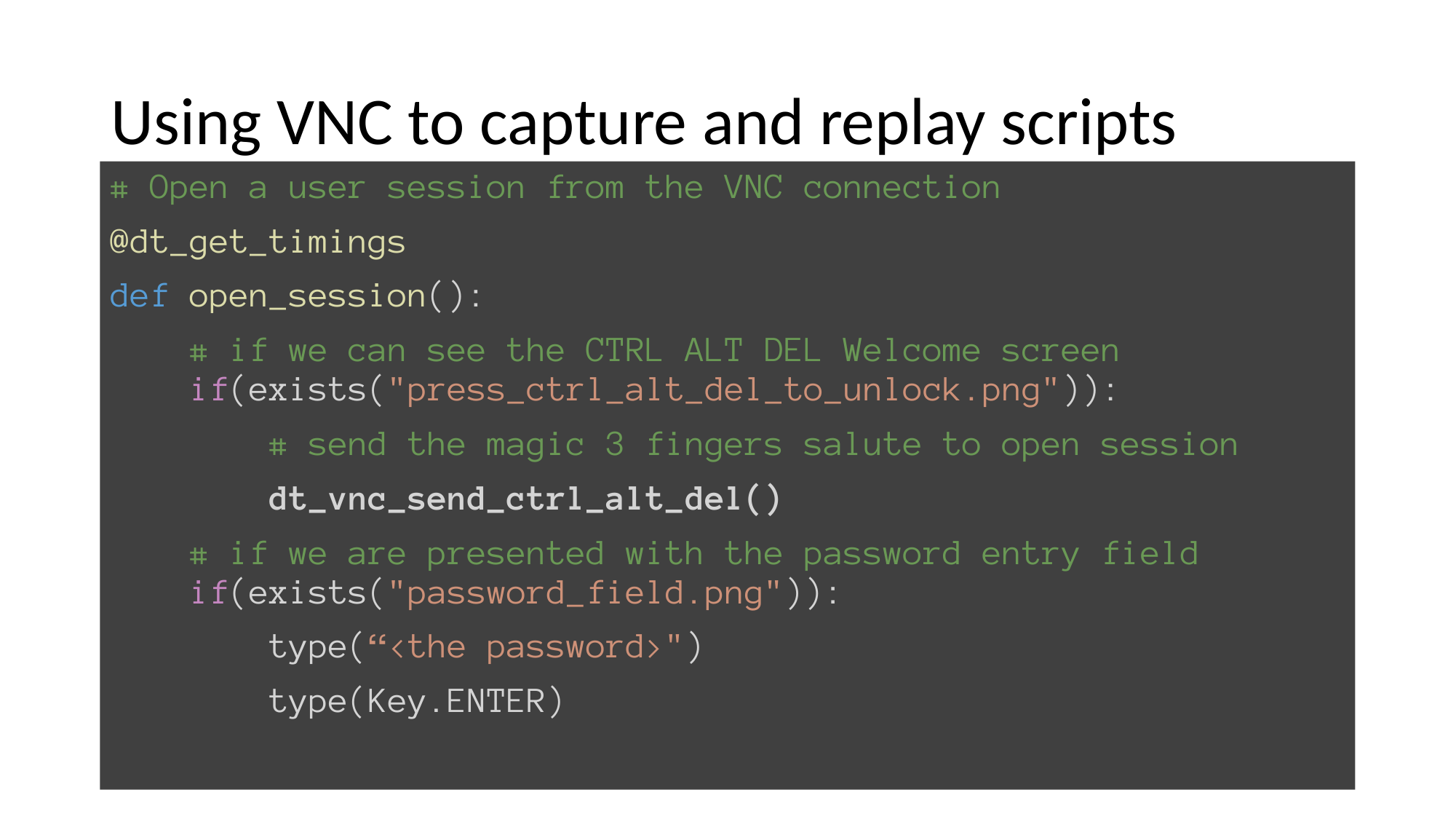

# Using VNC to capture and replay scripts
# Open a user session from the VNC connection
@dt_get_timings
def open_session():
    # if we can see the CTRL ALT DEL Welcome screen
    if(exists("press_ctrl_alt_del_to_unlock.png")):
        # send the magic 3 fingers salute to open session
        dt_vnc_send_ctrl_alt_del()
    # if we are presented with the password entry field
    if(exists("password_field.png")):
        type(“<the password>")
        type(Key.ENTER)